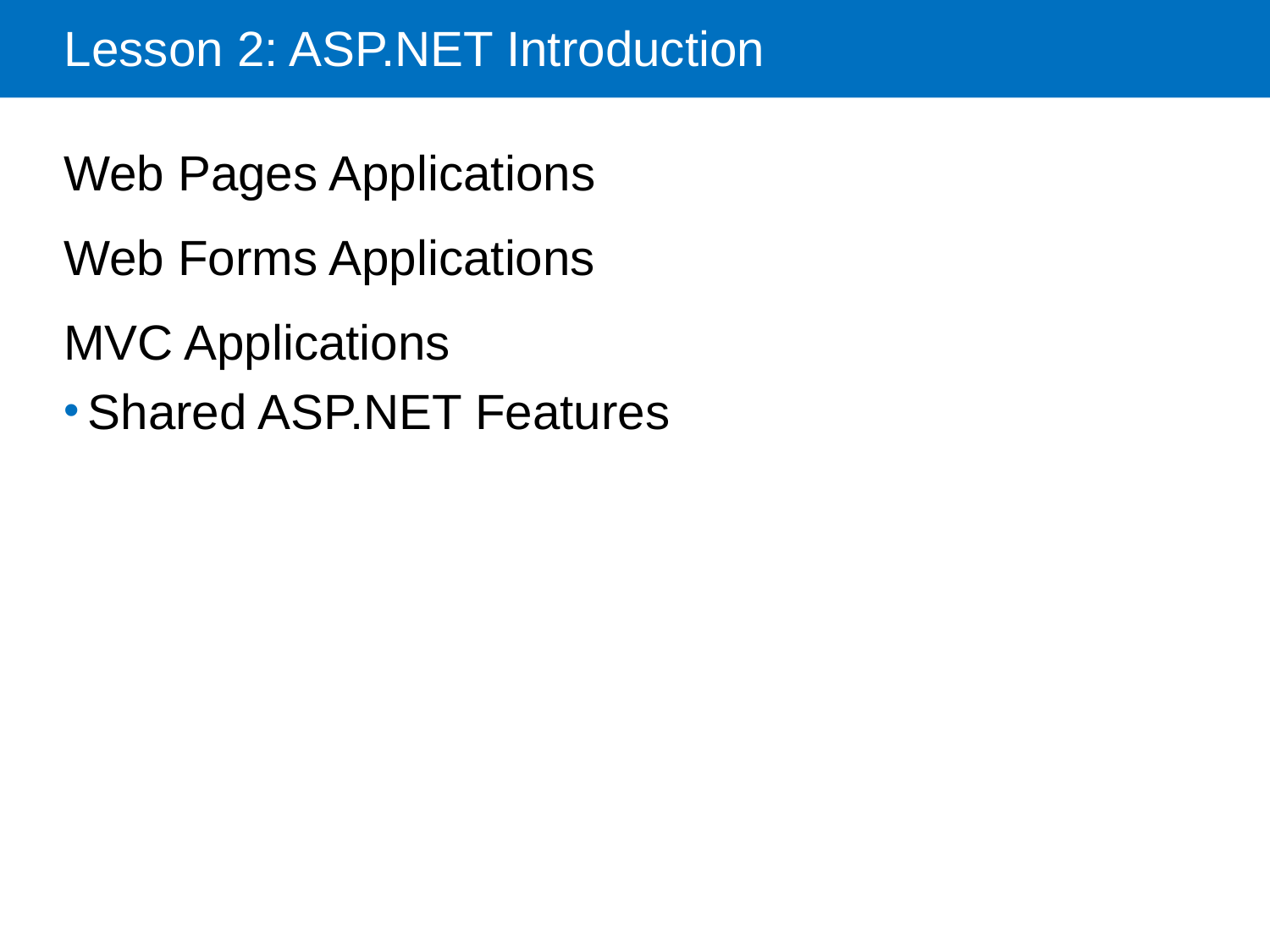

# Lesson 2: ASP.NET Introduction
Web Pages Applications
Web Forms Applications
MVC Applications
Shared ASP.NET Features